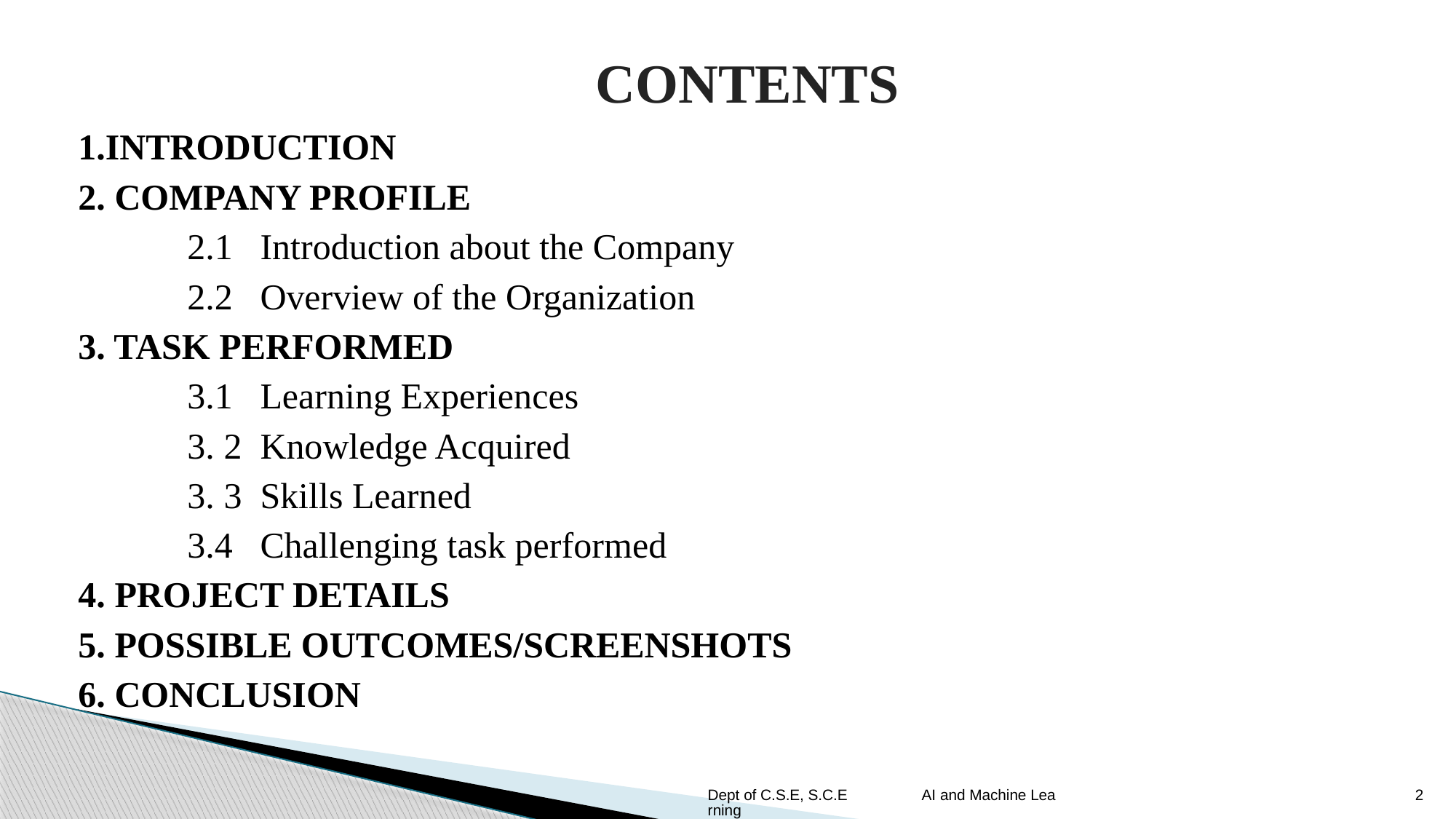

# CONTENTS
1.INTRODUCTION
2. COMPANY PROFILE
	2.1   Introduction about the Company
	2.2   Overview of the Organization
3. TASK PERFORMED
	3.1   Learning Experiences
	3. 2  Knowledge Acquired
	3. 3  Skills Learned
	3.4   Challenging task performed
4. PROJECT DETAILS
5. POSSIBLE OUTCOMES/SCREENSHOTS
6. CONCLUSION
Dept of C.S.E, S.C.E                  AI and Machine Learning
2